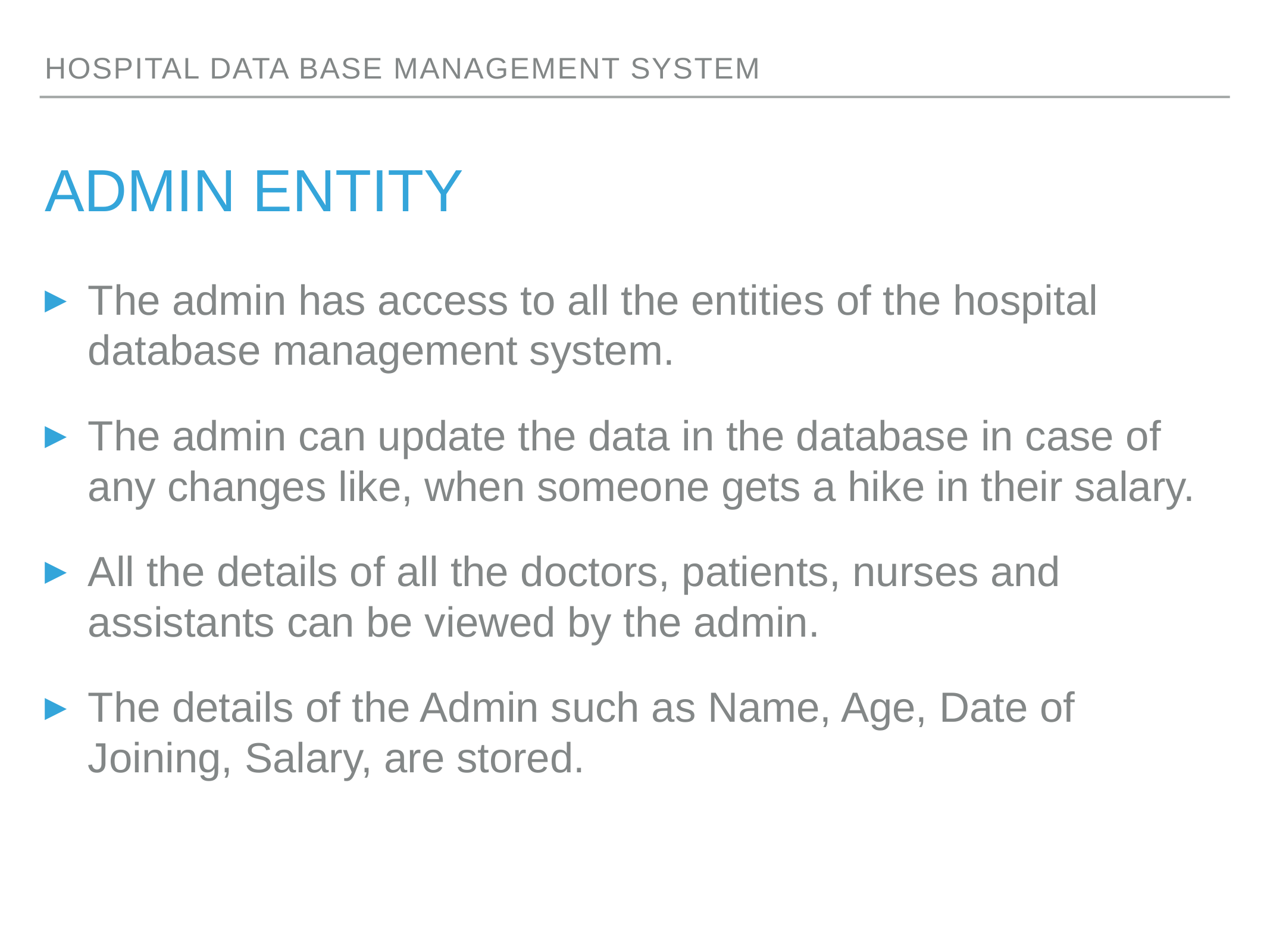

Hospital data base management system
# Admin entity
The admin has access to all the entities of the hospital database management system.
The admin can update the data in the database in case of any changes like, when someone gets a hike in their salary.
All the details of all the doctors, patients, nurses and assistants can be viewed by the admin.
The details of the Admin such as Name, Age, Date of Joining, Salary, are stored.